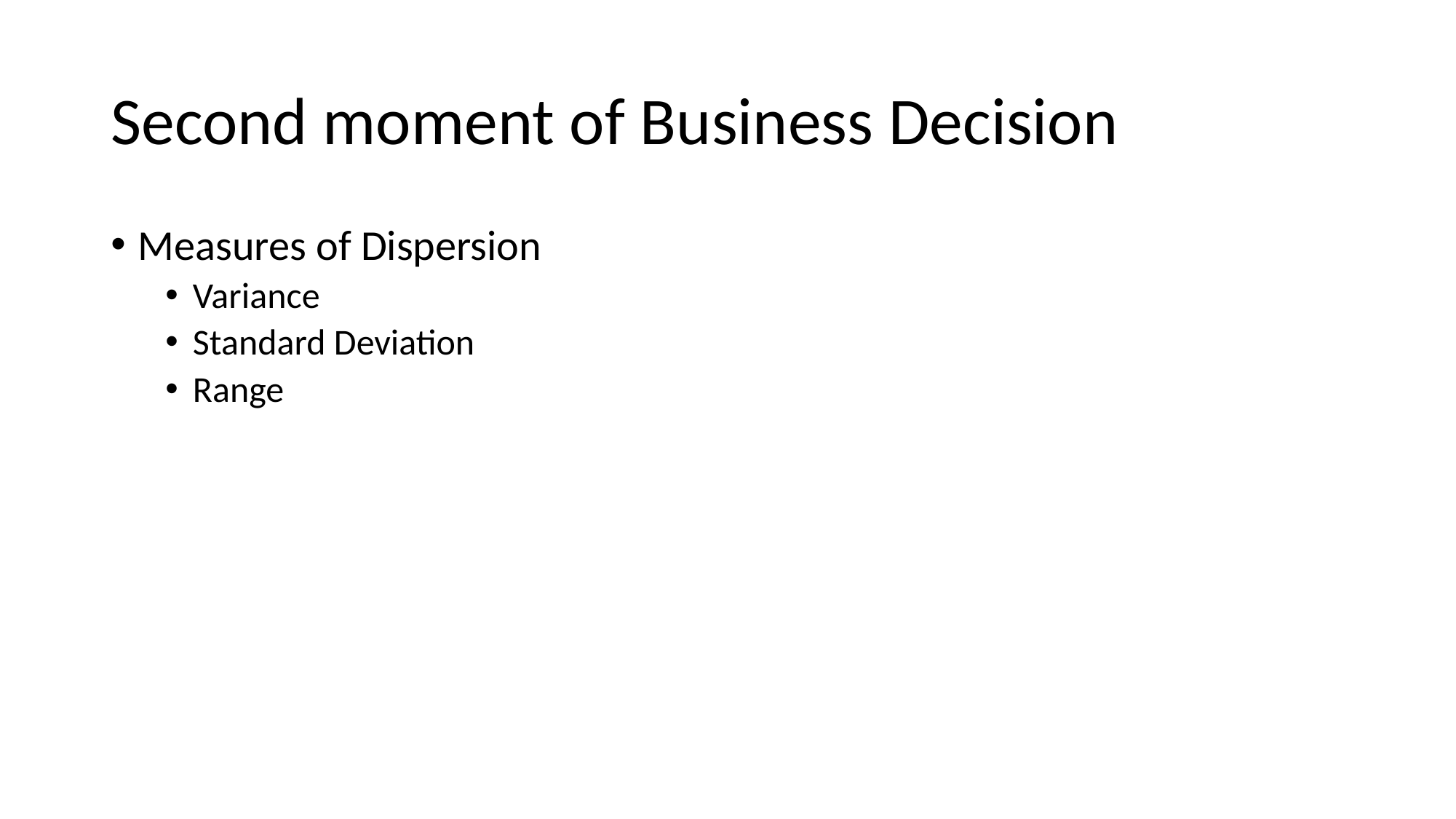

# Second moment of Business Decision
Measures of Dispersion
Variance
Standard Deviation
Range